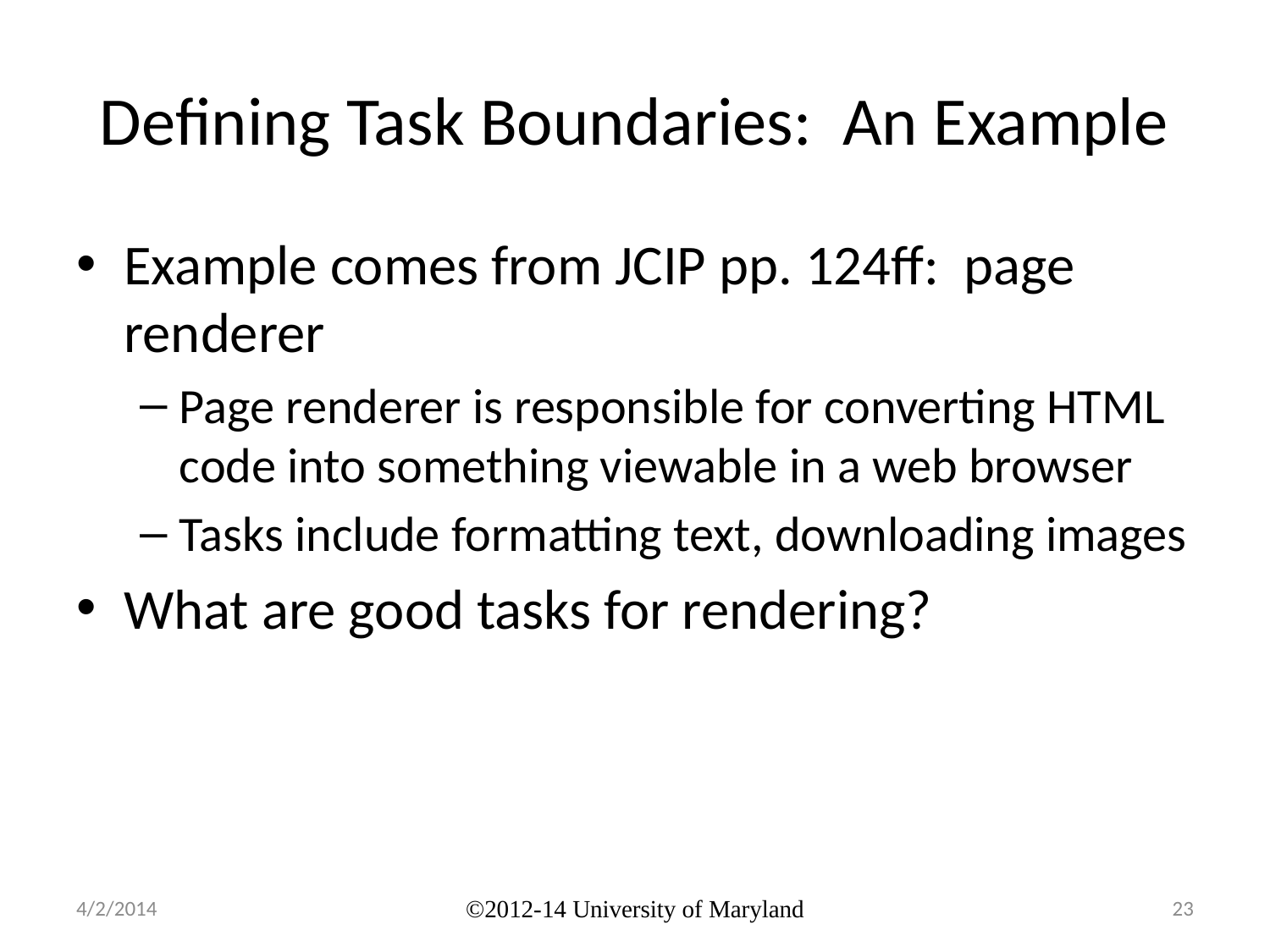

# Defining Task Boundaries:  An Example
Example comes from JCIP pp. 124ff:  page renderer
Page renderer is responsible for converting HTML code into something viewable in a web browser
Tasks include formatting text, downloading images
What are good tasks for rendering?
4/2/2014
©2012-14 University of Maryland
23